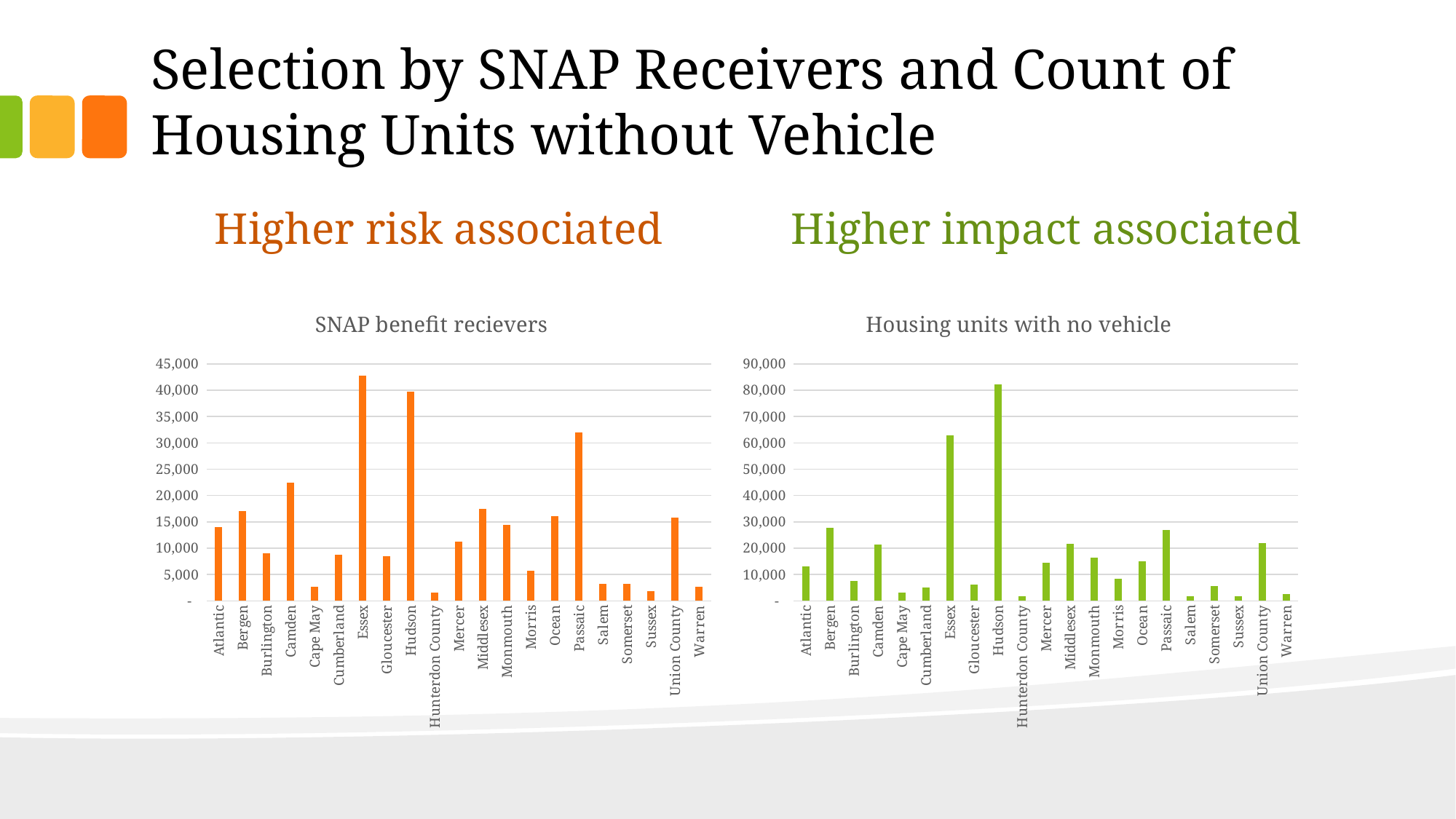

# Selection by SNAP Receivers and Count of Housing Units without Vehicle
Higher impact associated
Higher risk associated

### Chart: SNAP benefit recievers

| Category |  Sum of TractSNAP  |
|---|---|
| Atlantic | 13976.0 |
| Bergen | 17113.0 |
| Burlington | 8981.0 |
| Camden | 22427.0 |
| Cape May | 2723.0 |
| Cumberland | 8709.0 |
| Essex | 42719.0 |
| Gloucester | 8506.0 |
| Hudson | 39728.0 |
| Hunterdon County | 1607.0 |
| Mercer | 11194.0 |
| Middlesex | 17418.0 |
| Monmouth | 14396.0 |
| Morris | 5786.0 |
| Ocean | 16023.0 |
| Passaic | 31932.0 |
| Salem | 3201.0 |
| Somerset | 3273.0 |
| Sussex | 1815.0 |
| Union County | 15843.0 |
| Warren | 2709.0 |

### Chart: Housing units with no vehicle

| Category |  Sum of TractHUNV  |
|---|---|
| Atlantic | 13137.0 |
| Bergen | 27782.0 |
| Burlington | 7631.0 |
| Camden | 21253.0 |
| Cape May | 3014.0 |
| Cumberland | 5188.0 |
| Essex | 62834.0 |
| Gloucester | 6203.0 |
| Hudson | 82261.0 |
| Hunterdon County | 1676.0 |
| Mercer | 14443.0 |
| Middlesex | 21691.0 |
| Monmouth | 16289.0 |
| Morris | 8499.0 |
| Ocean | 15036.0 |
| Passaic | 27031.0 |
| Salem | 1849.0 |
| Somerset | 5574.0 |
| Sussex | 1843.0 |
| Union County | 21871.0 |
| Warren | 2656.0 |